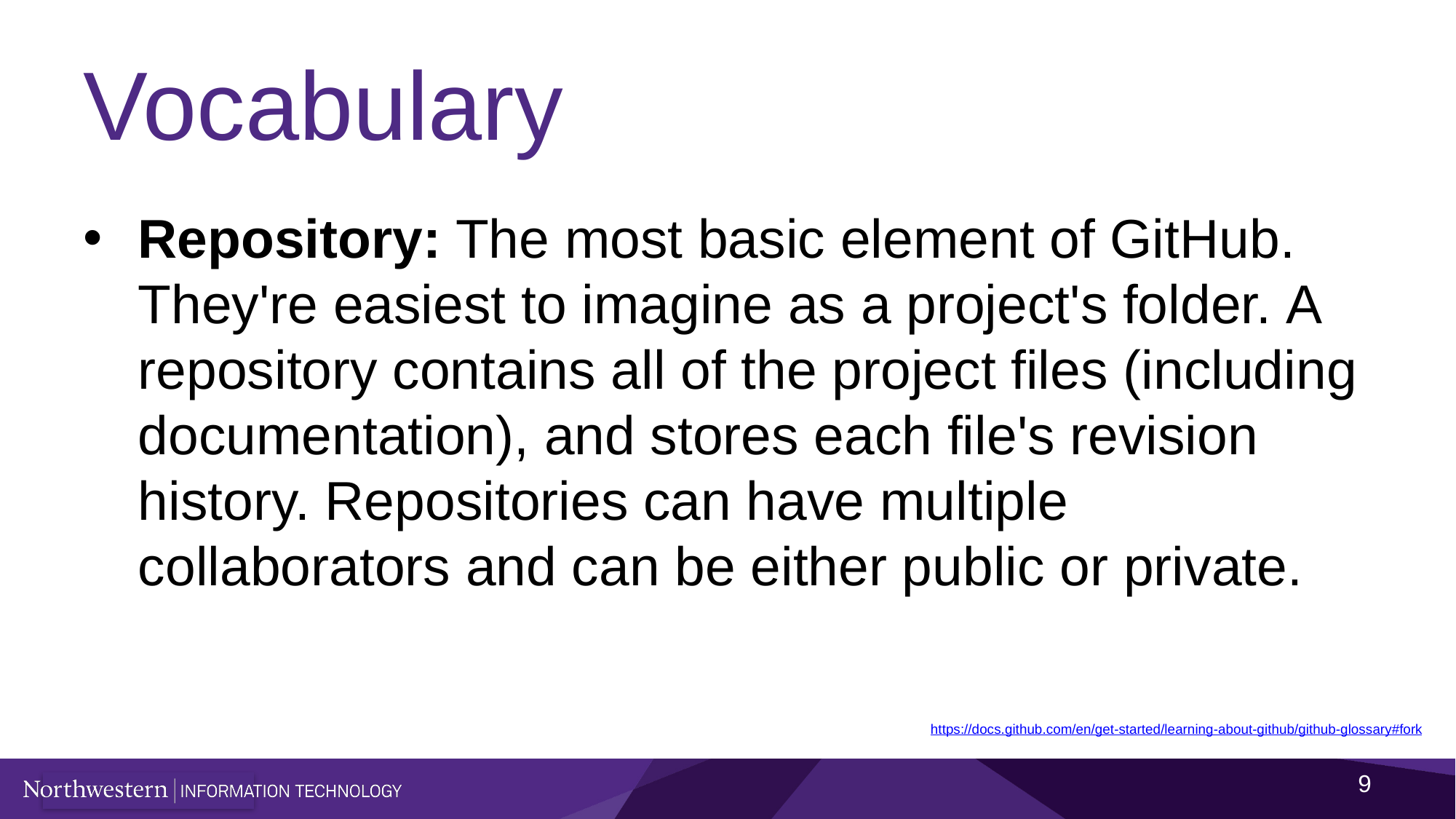

# Vocabulary
Repository: The most basic element of GitHub. They're easiest to imagine as a project's folder. A repository contains all of the project files (including documentation), and stores each file's revision history. Repositories can have multiple collaborators and can be either public or private.
https://docs.github.com/en/get-started/learning-about-github/github-glossary#fork
9